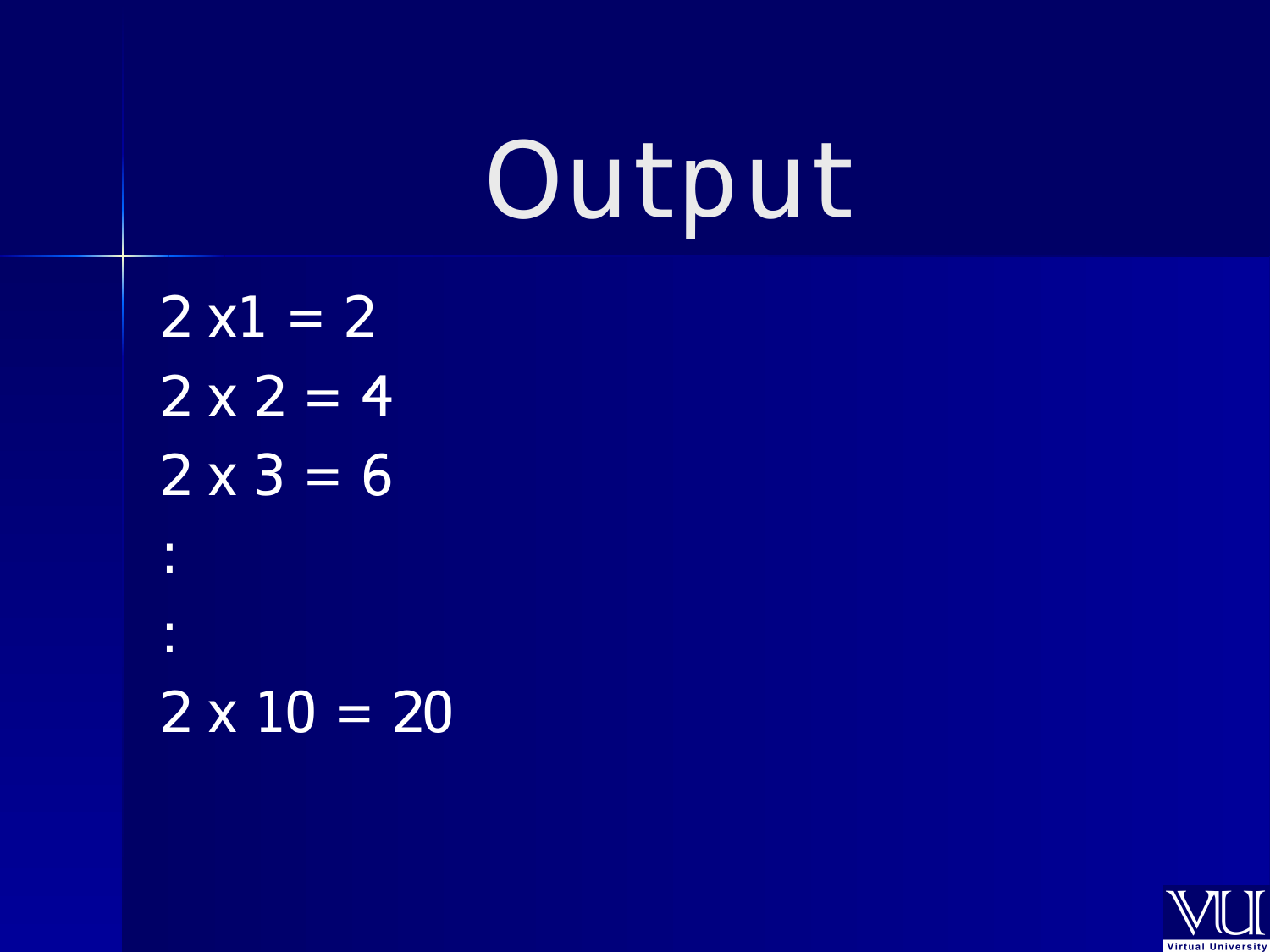

# Output
2 x1 = 2
2 x 2 = 4
2 x 3 = 6
:
:
2 x 10 = 20